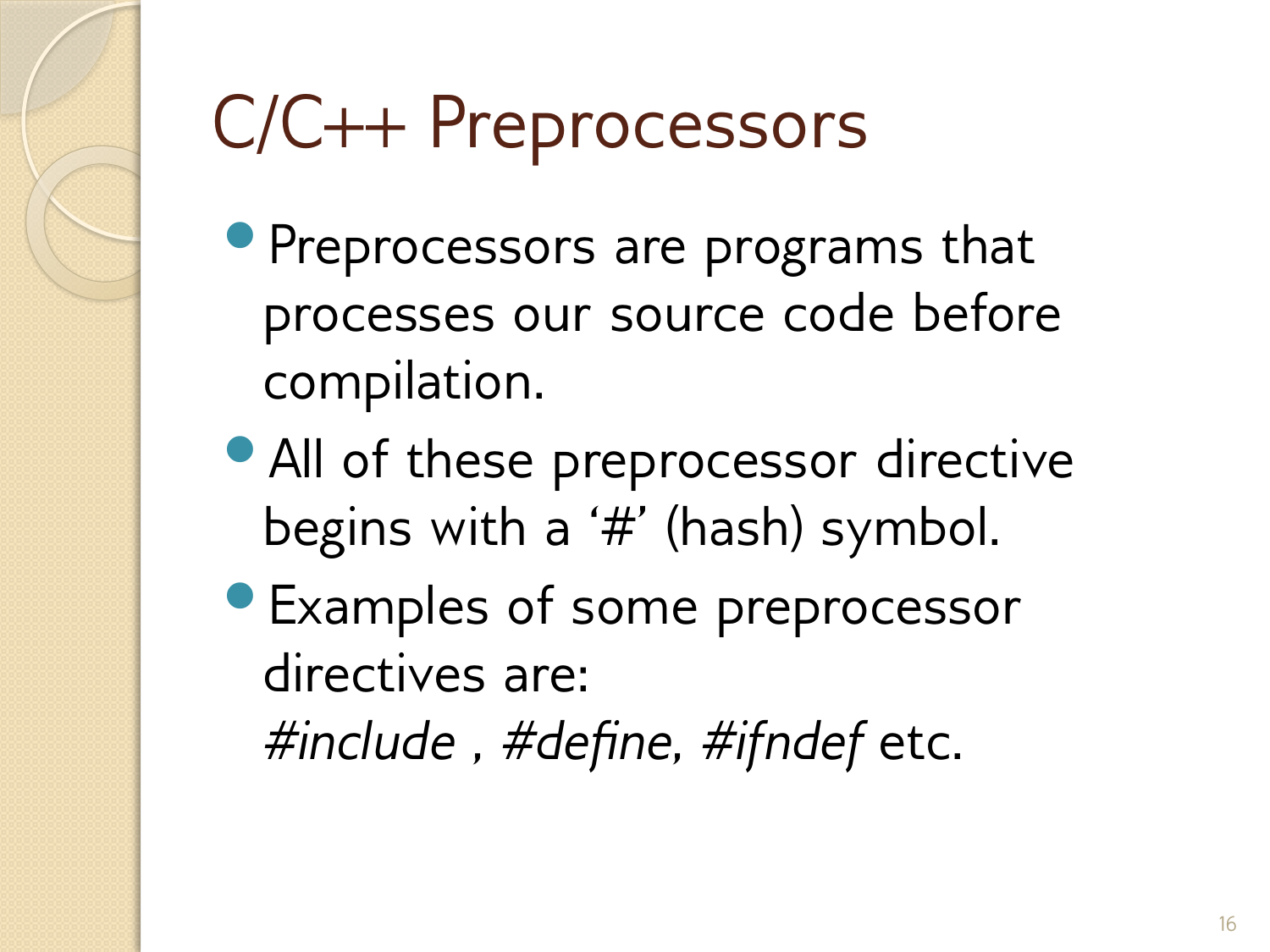

# C/C++ Preprocessors
Preprocessors are programs that processes our source code before compilation.
All of these preprocessor directive begins with a ‘#’ (hash) symbol.
Examples of some preprocessor directives are: #include , #define, #ifndef etc.
16